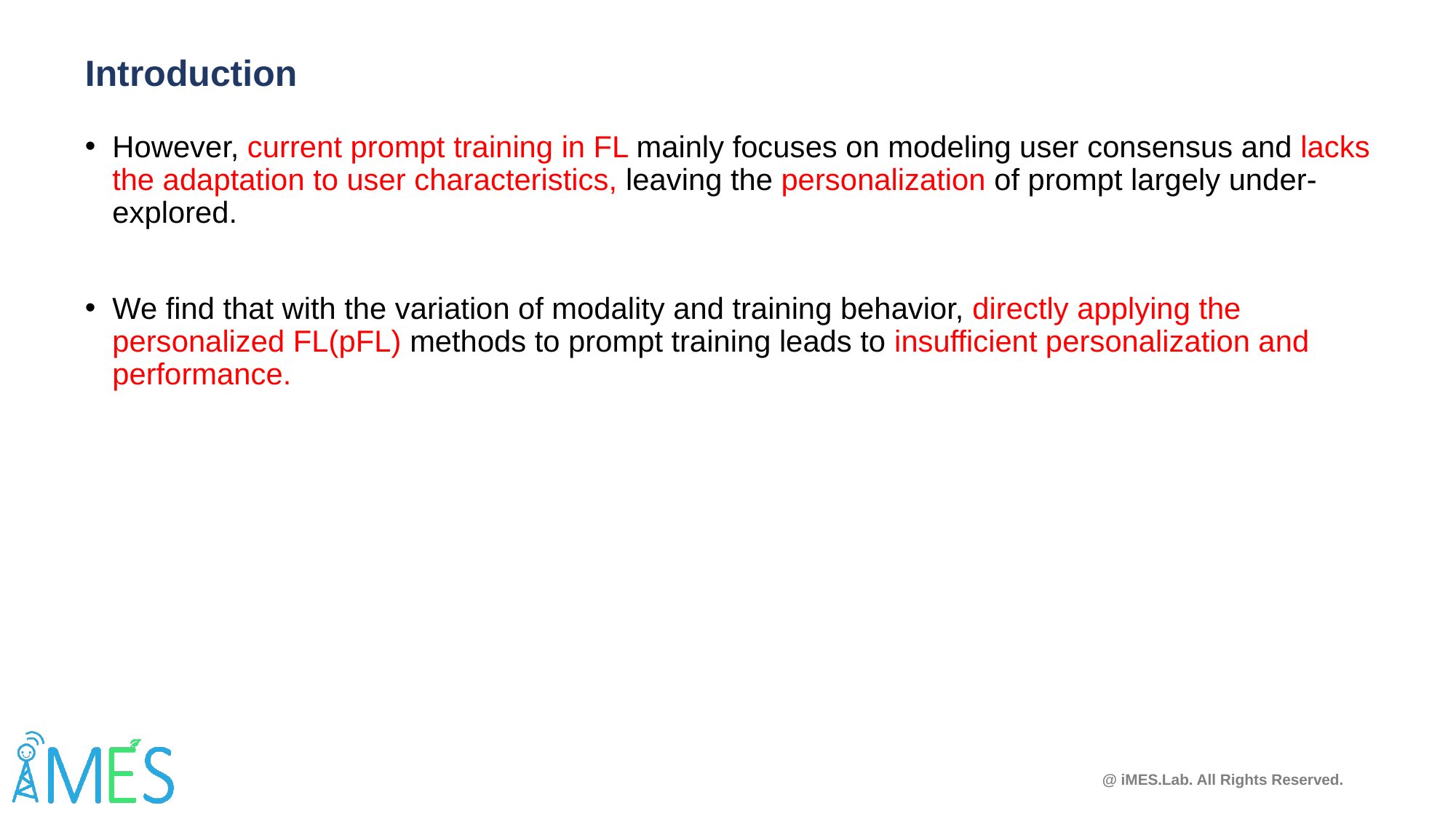

# Introduction
However, current prompt training in FL mainly focuses on modeling user consensus and lacks the adaptation to user characteristics, leaving the personalization of prompt largely under-explored.

We find that with the variation of modality and training behavior, directly applying the personalized FL(pFL) methods to prompt training leads to insufficient personalization and performance.